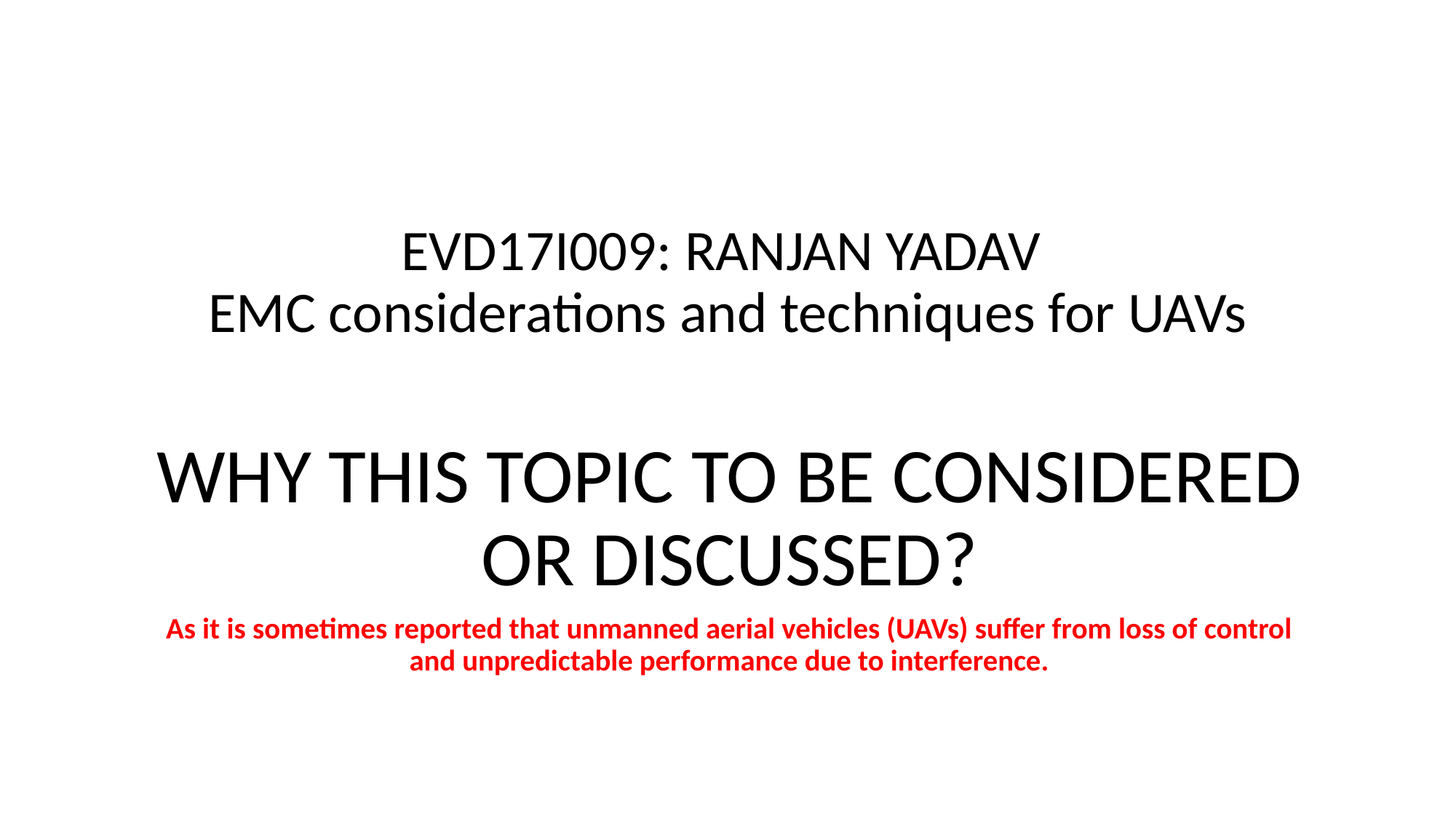

# EVD17I009: RANJAN YADAV  EMC considerations and techniques for UAVs
WHY THIS TOPIC TO BE CONSIDERED OR DISCUSSED?
As it is sometimes reported that unmanned aerial vehicles (UAVs) suffer from loss of control and unpredictable performance due to interference.